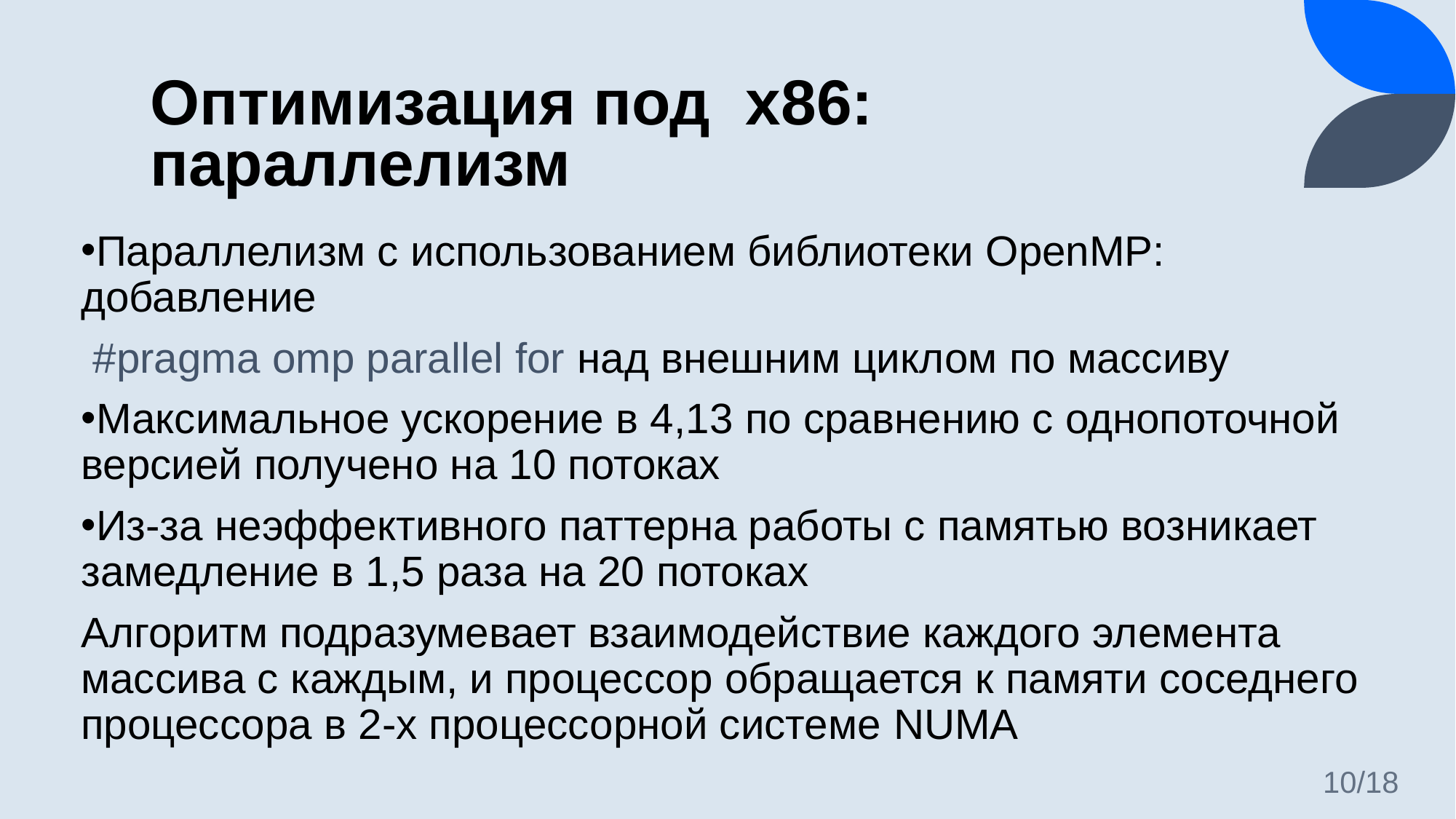

# Оптимизация под  x86: параллелизм
Параллелизм с использованием библиотеки OpenMP: добавление
 #pragma omp parallel for над внешним циклом по массиву
Максимальное ускорение в 4,13 по сравнению с однопоточной версией получено на 10 потоках
Из-за неэффективного паттерна работы с памятью возникает замедление в 1,5 раза на 20 потоках
Алгоритм подразумевает взаимодействие каждого элемента массива с каждым, и процессор обращается к памяти соседнего процессора в 2-х процессорной системе NUMA

10/18